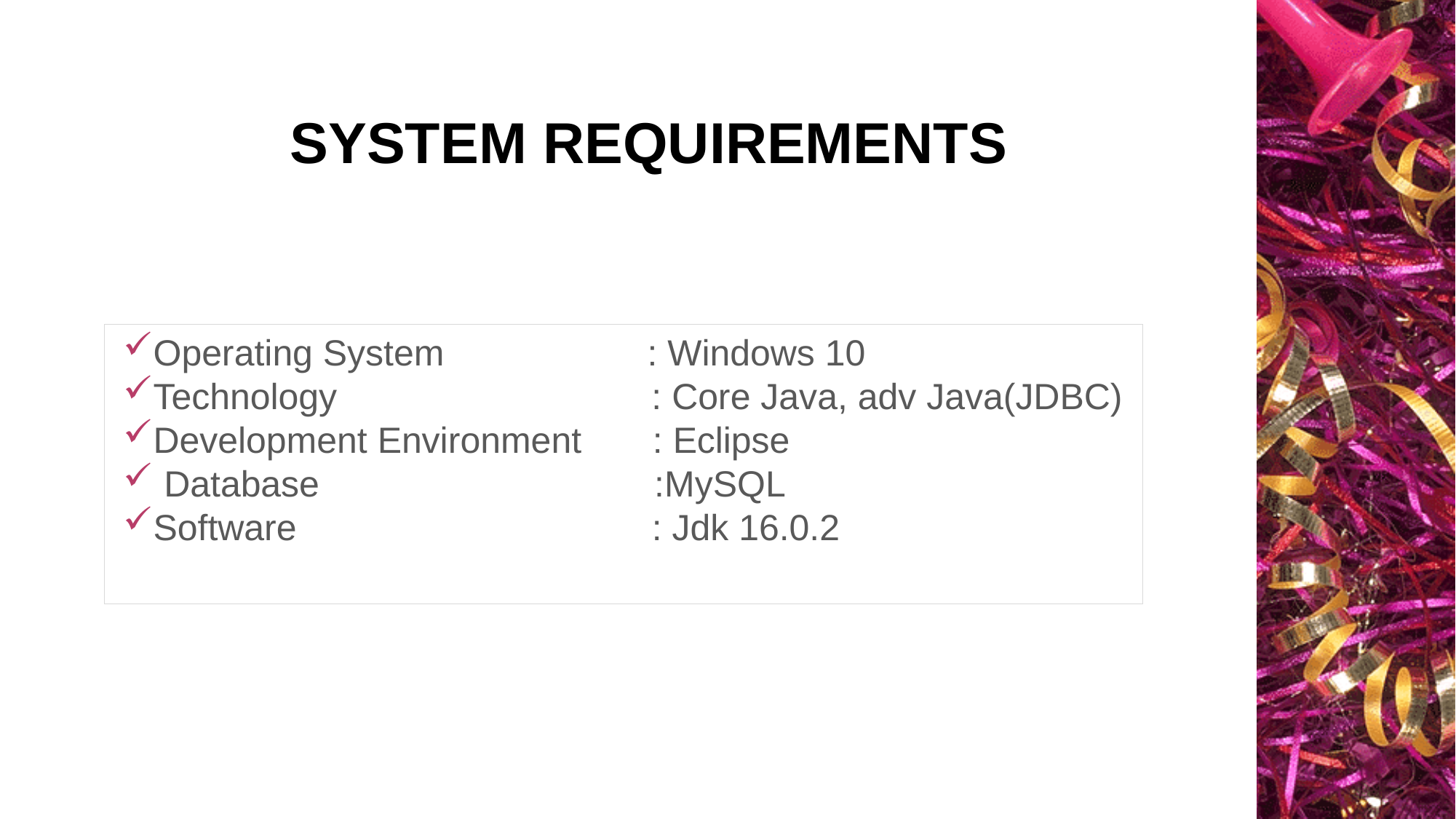

# System Requirements

Operating System                    : Windows 10
Technology                               : Core Java, adv Java(JDBC)
Development Environment       : Eclipse
Database                                 :MySQL
Software                                   : Jdk 16.0.2